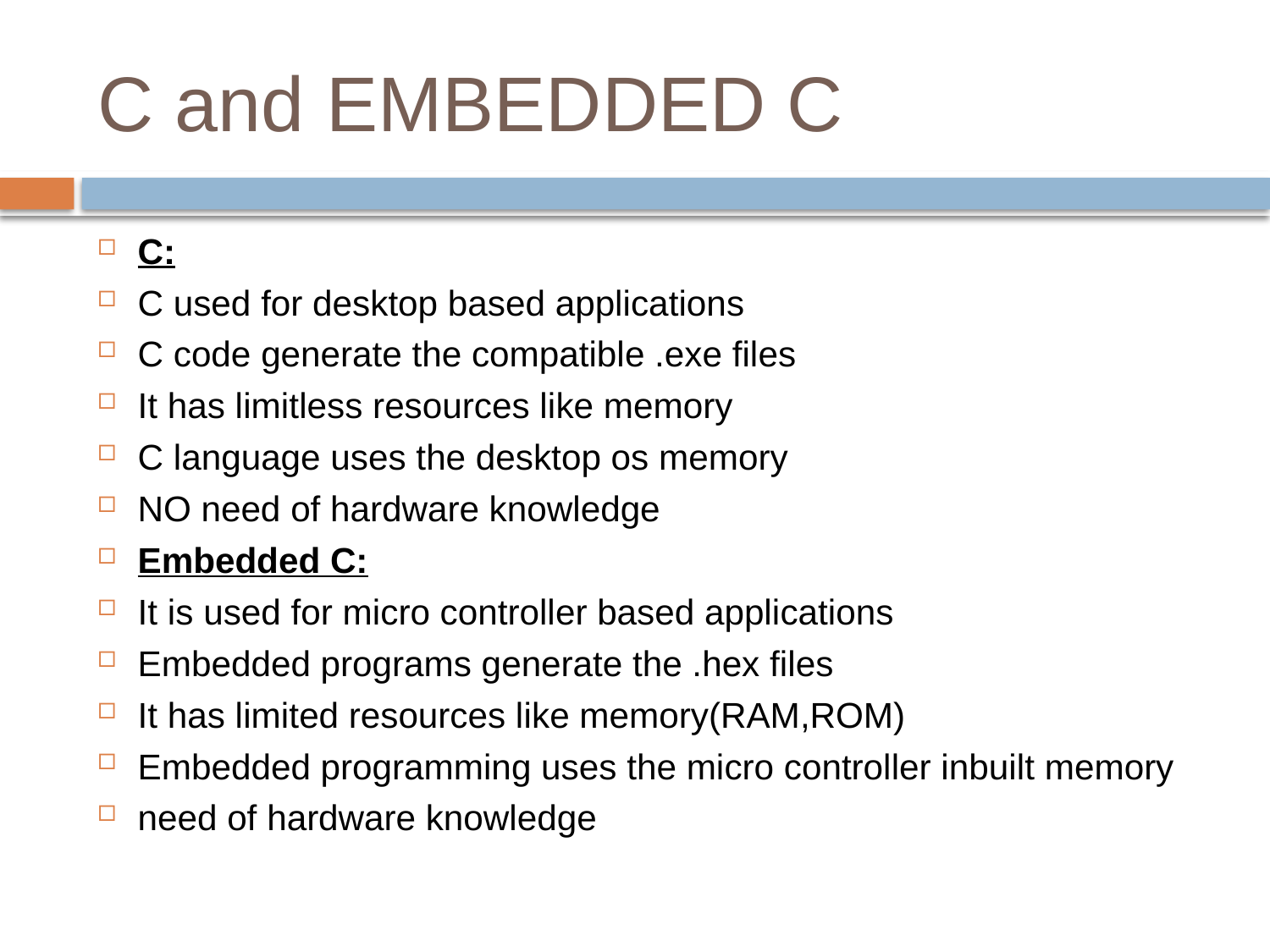

# C and EMBEDDED C
C:
C used for desktop based applications
C code generate the compatible .exe files
It has limitless resources like memory
C language uses the desktop os memory
NO need of hardware knowledge
Embedded C:
It is used for micro controller based applications
Embedded programs generate the .hex files
It has limited resources like memory(RAM,ROM)
Embedded programming uses the micro controller inbuilt memory
need of hardware knowledge